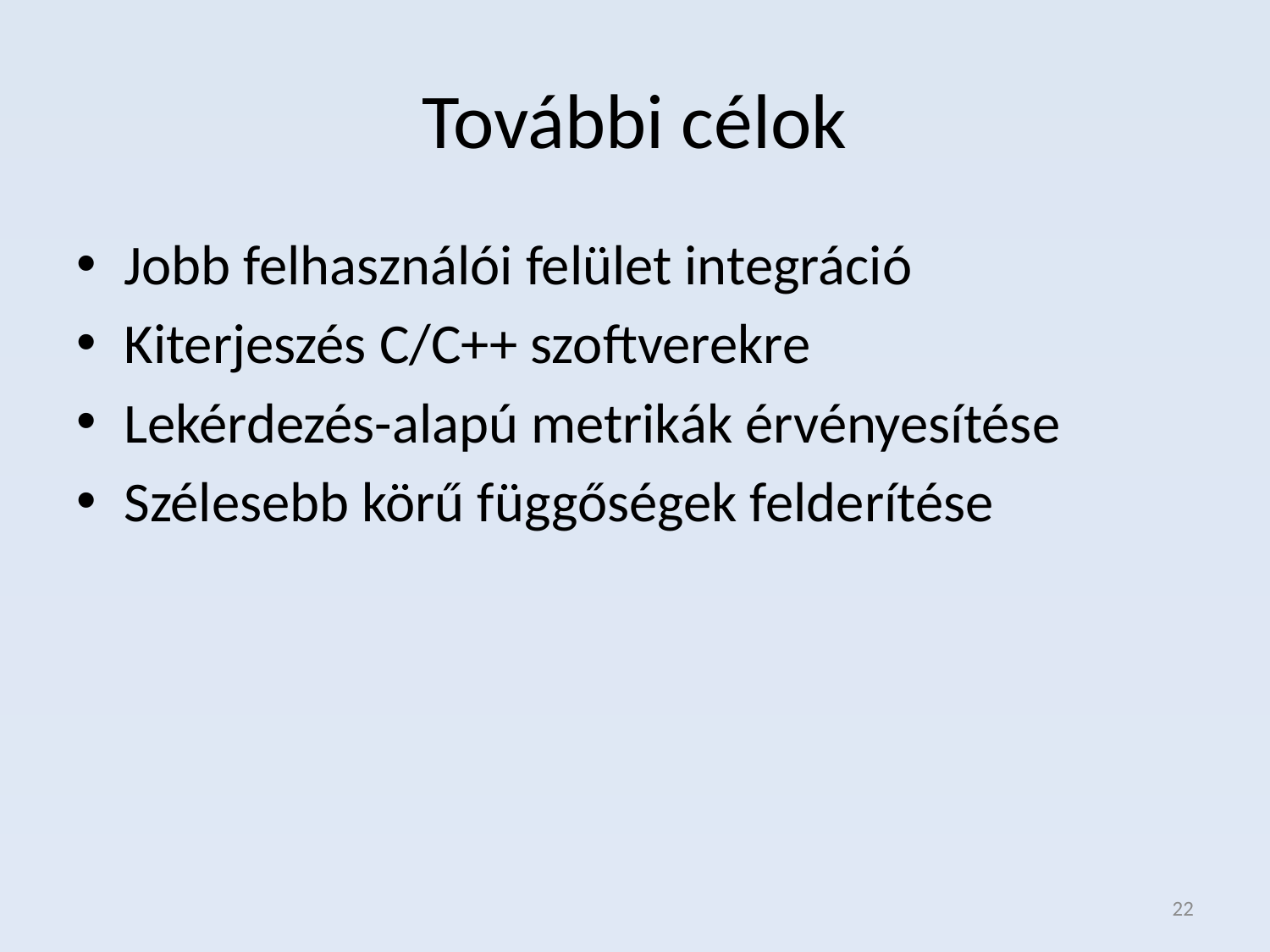

# További célok
Jobb felhasználói felület integráció
Kiterjeszés C/C++ szoftverekre
Lekérdezés-alapú metrikák érvényesítése
Szélesebb körű függőségek felderítése

22